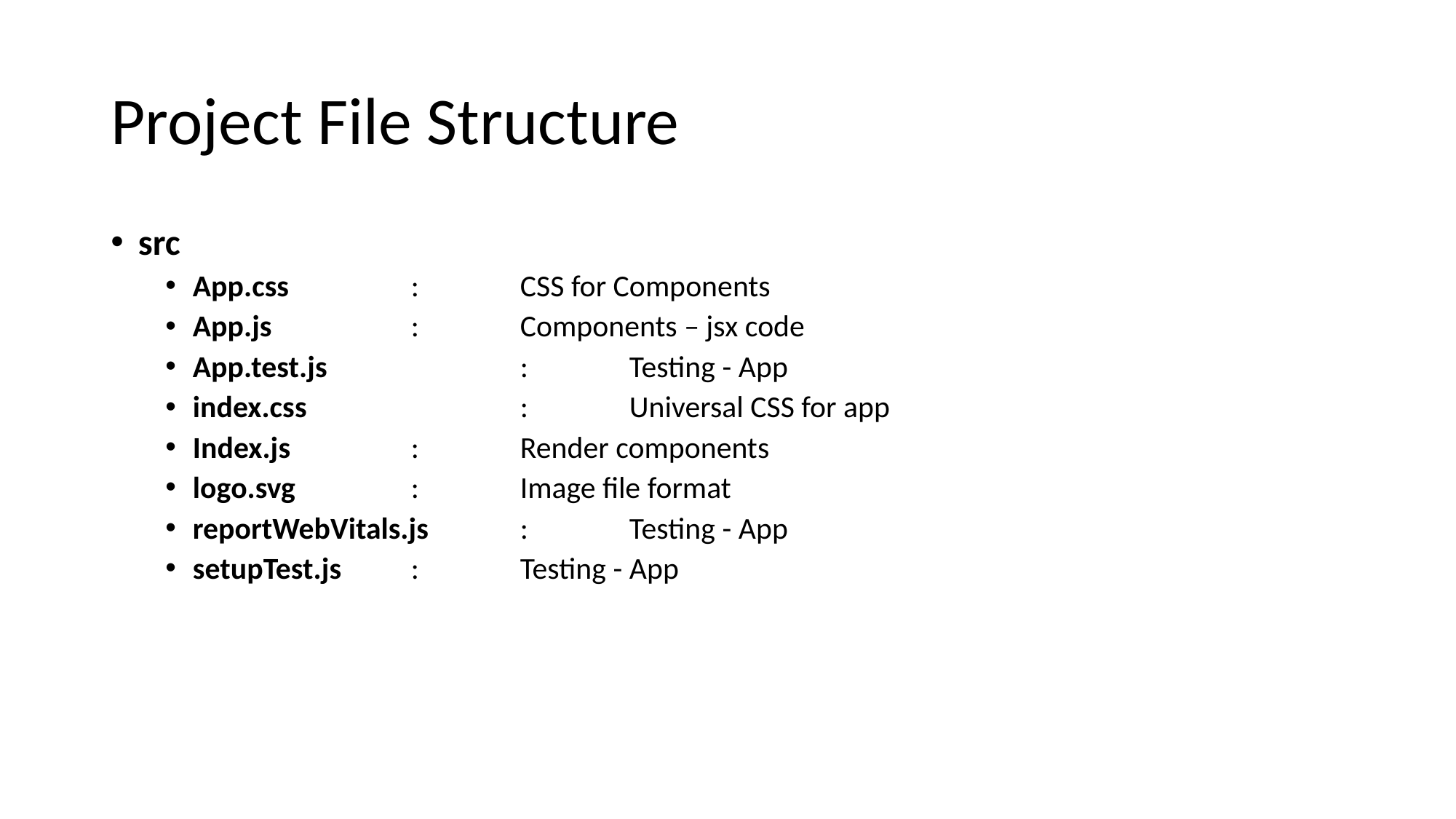

# Project File Structure
src
App.css		:	CSS for Components
App.js		:	Components – jsx code
App.test.js		:	Testing - App
index.css		:	Universal CSS for app
Index.js		:	Render components
logo.svg		:	Image file format
reportWebVitals.js	:	Testing - App
setupTest.js	:	Testing - App